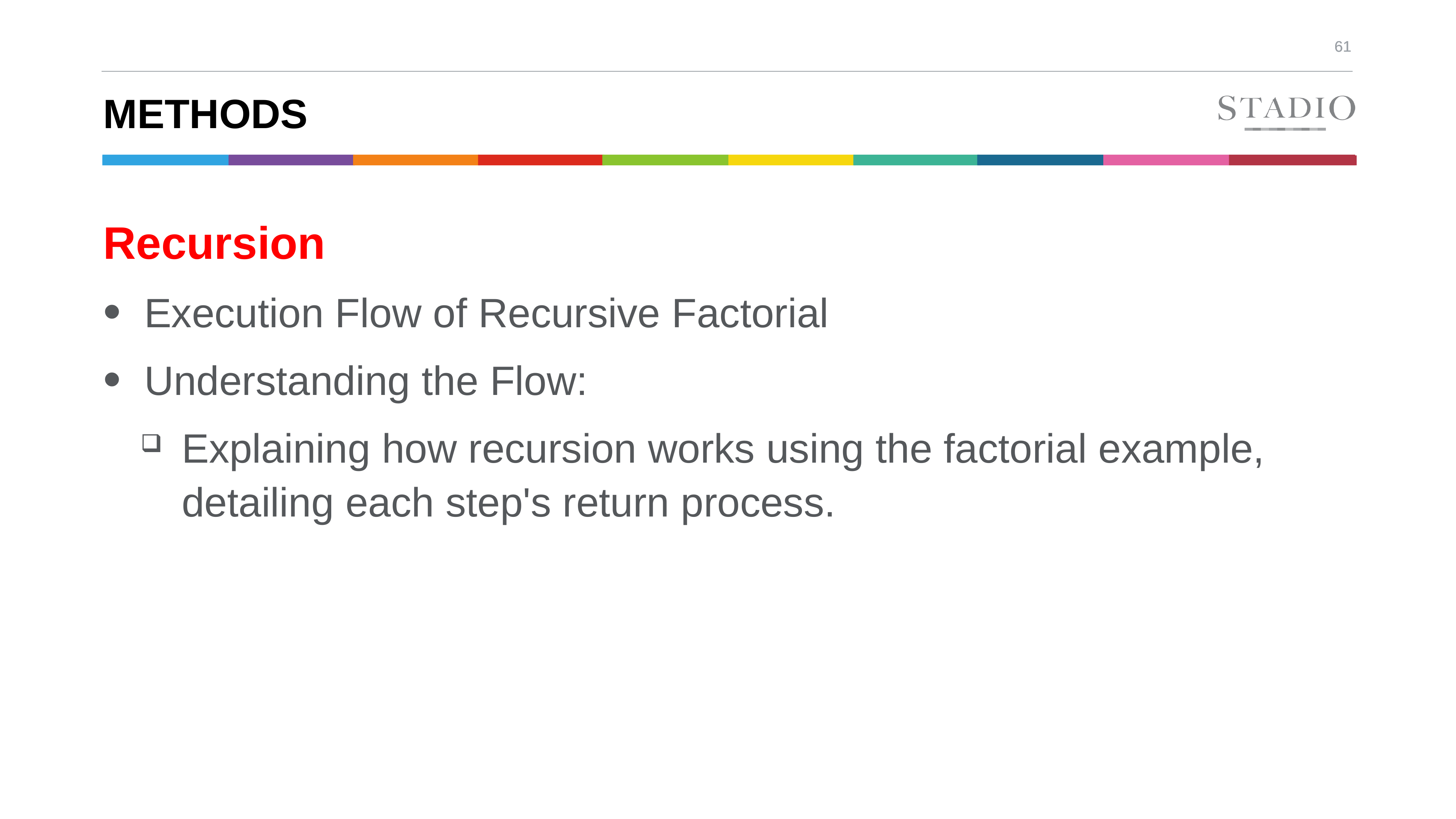

# methods

Recursion
Execution Flow of Recursive Factorial
Understanding the Flow:
Explaining how recursion works using the factorial example, detailing each step's return process.